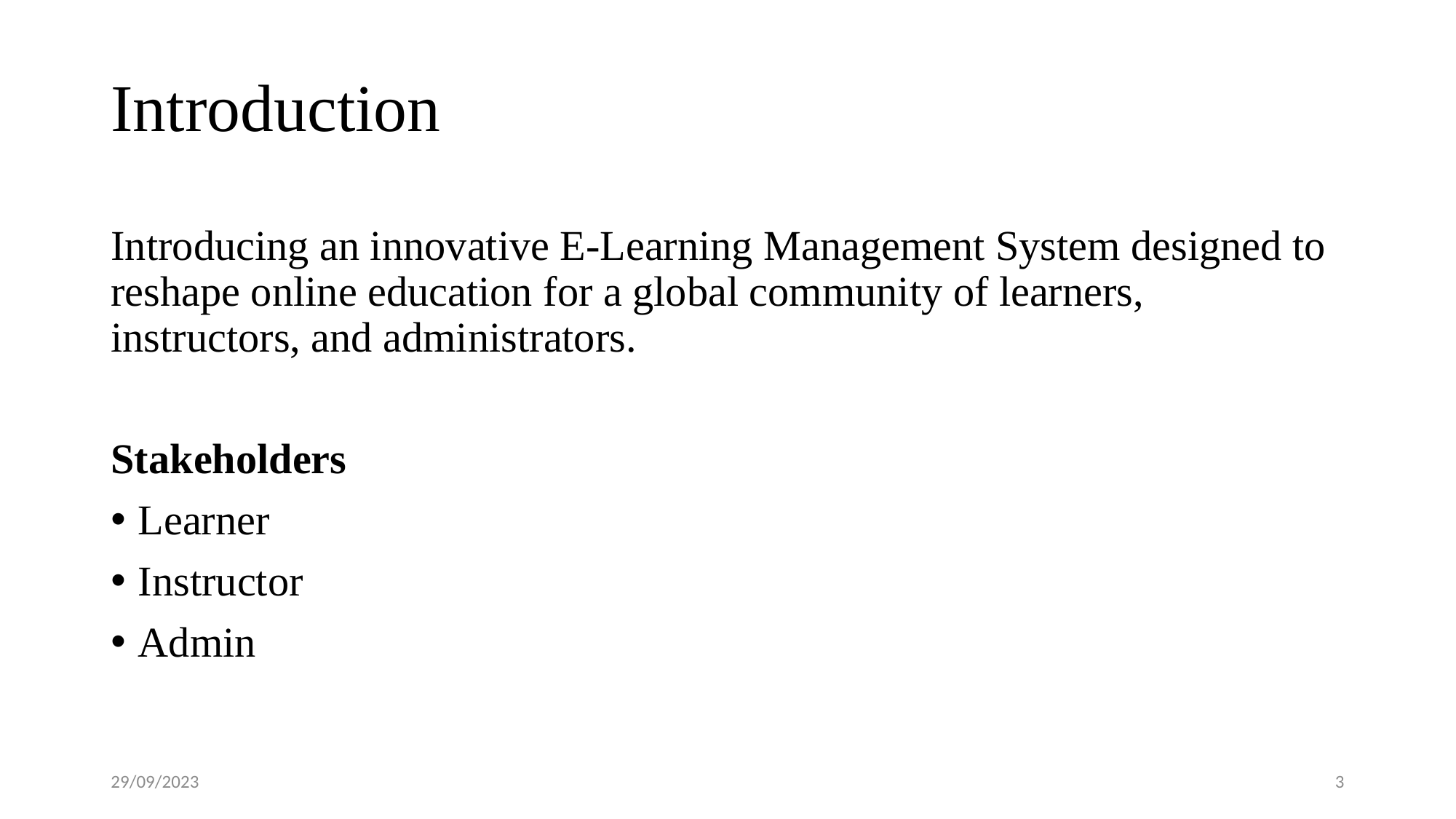

# Introduction
Introducing an innovative E-Learning Management System designed to reshape online education for a global community of learners, instructors, and administrators.

Stakeholders
Learner
Instructor
Admin
29/09/2023
3